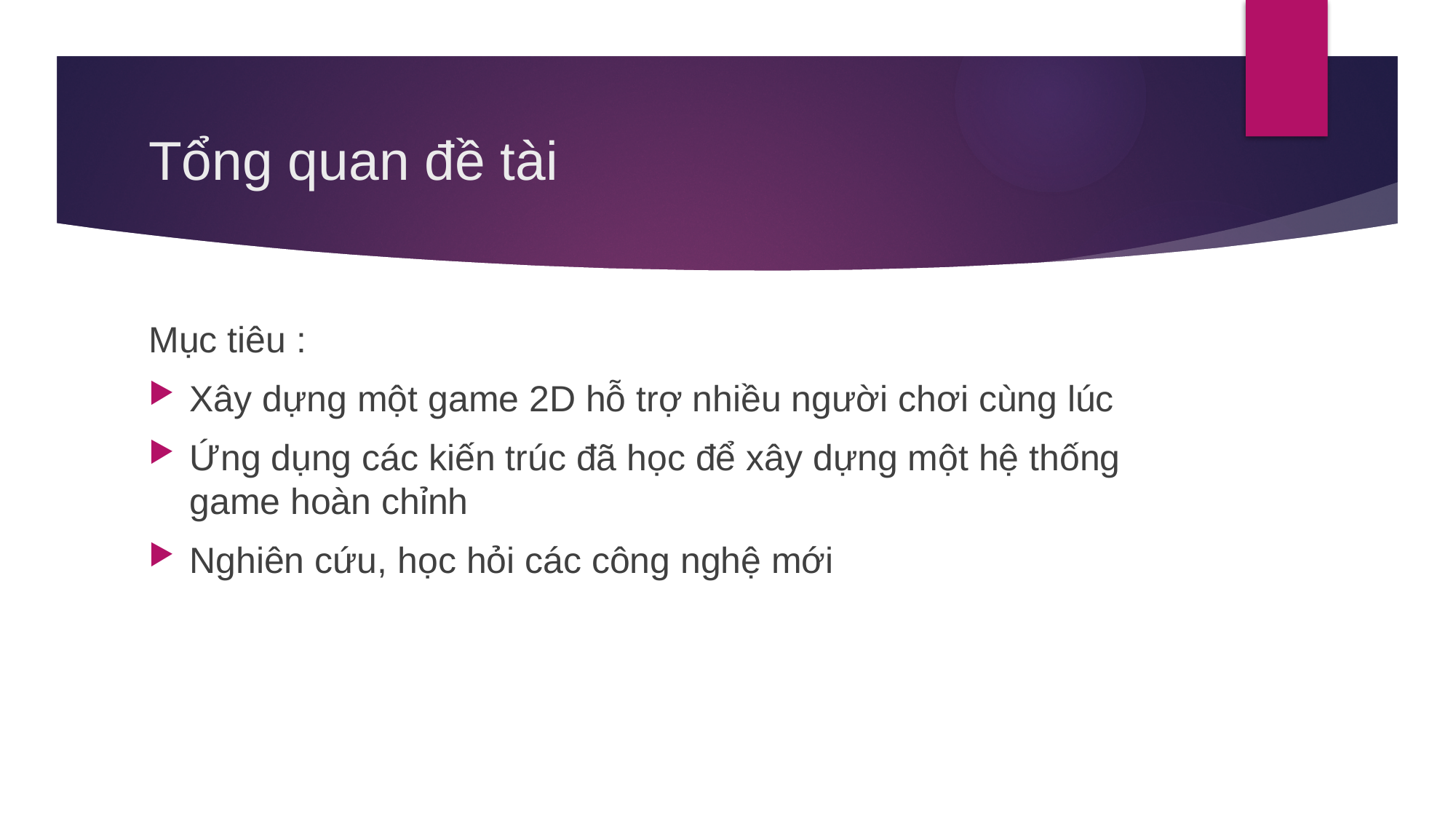

# Tổng quan đề tài
Mục tiêu :
Xây dựng một game 2D hỗ trợ nhiều người chơi cùng lúc
Ứng dụng các kiến trúc đã học để xây dựng một hệ thống game hoàn chỉnh
Nghiên cứu, học hỏi các công nghệ mới